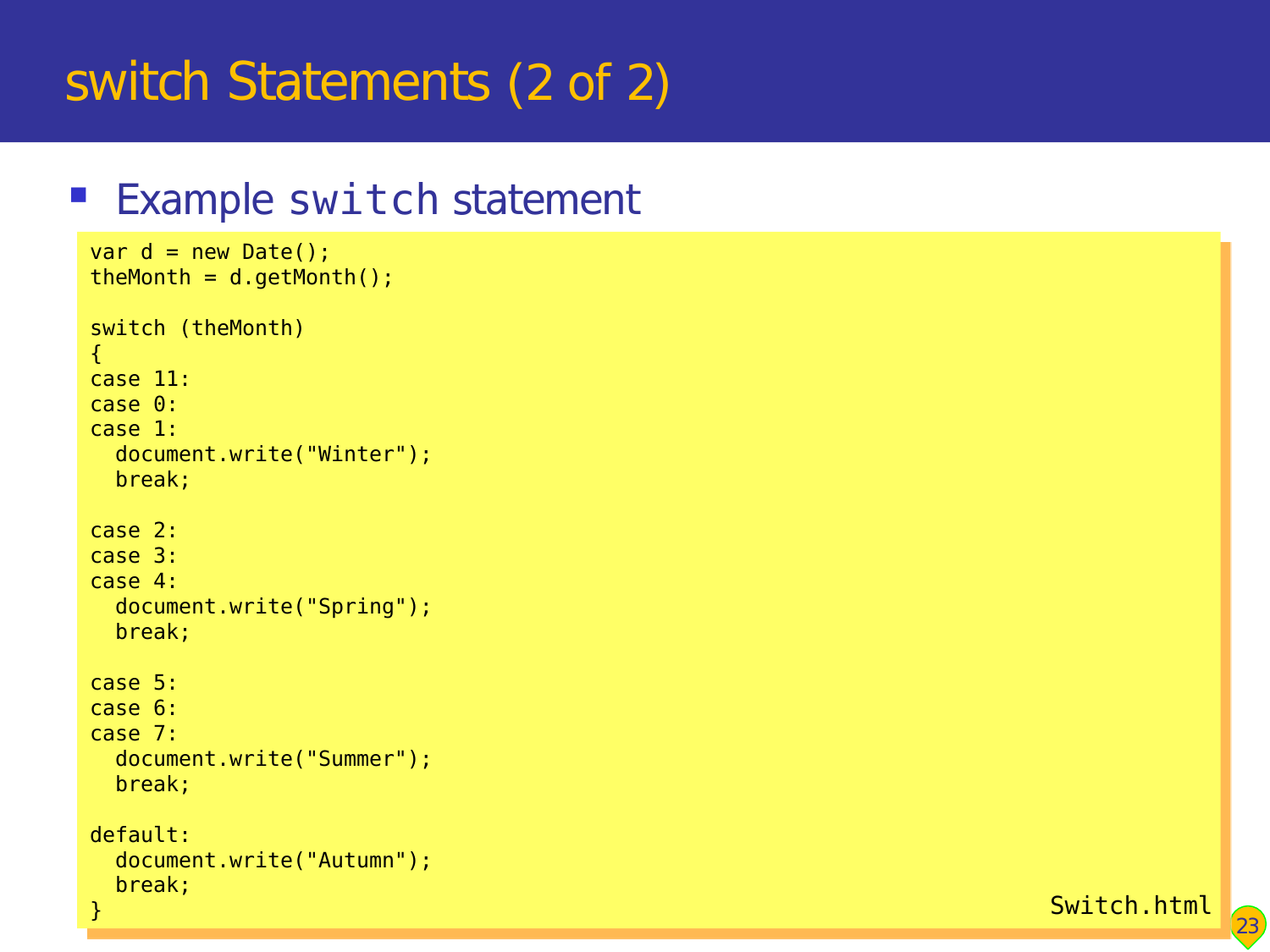

# switch Statements (2 of 2)
Example switch statement
var d = new Date();
theMonth = d.getMonth();
switch (theMonth)
{
case 11:
case 0:
case 1:
  document.write("Winter");
  break;

case 2:
case 3:
case 4:
  document.write("Spring");
  break;

case 5:
case 6:
case 7:
  document.write("Summer");
  break;

default:
  document.write("Autumn");
  break;
}
23
Switch.html